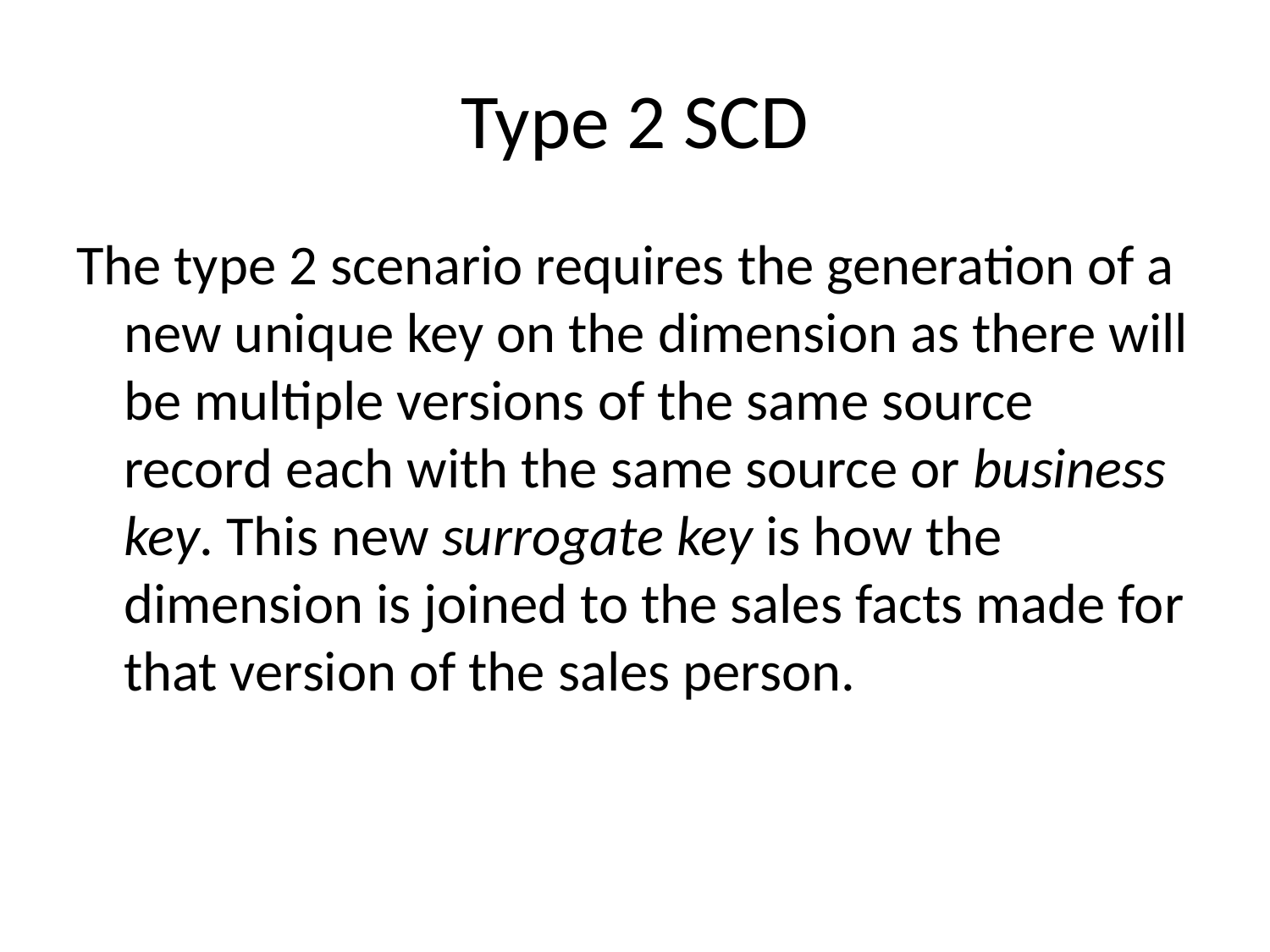

# Type 2 SCD
The type 2 scenario requires the generation of a new unique key on the dimension as there will be multiple versions of the same source record each with the same source or business key. This new surrogate key is how the dimension is joined to the sales facts made for that version of the sales person.